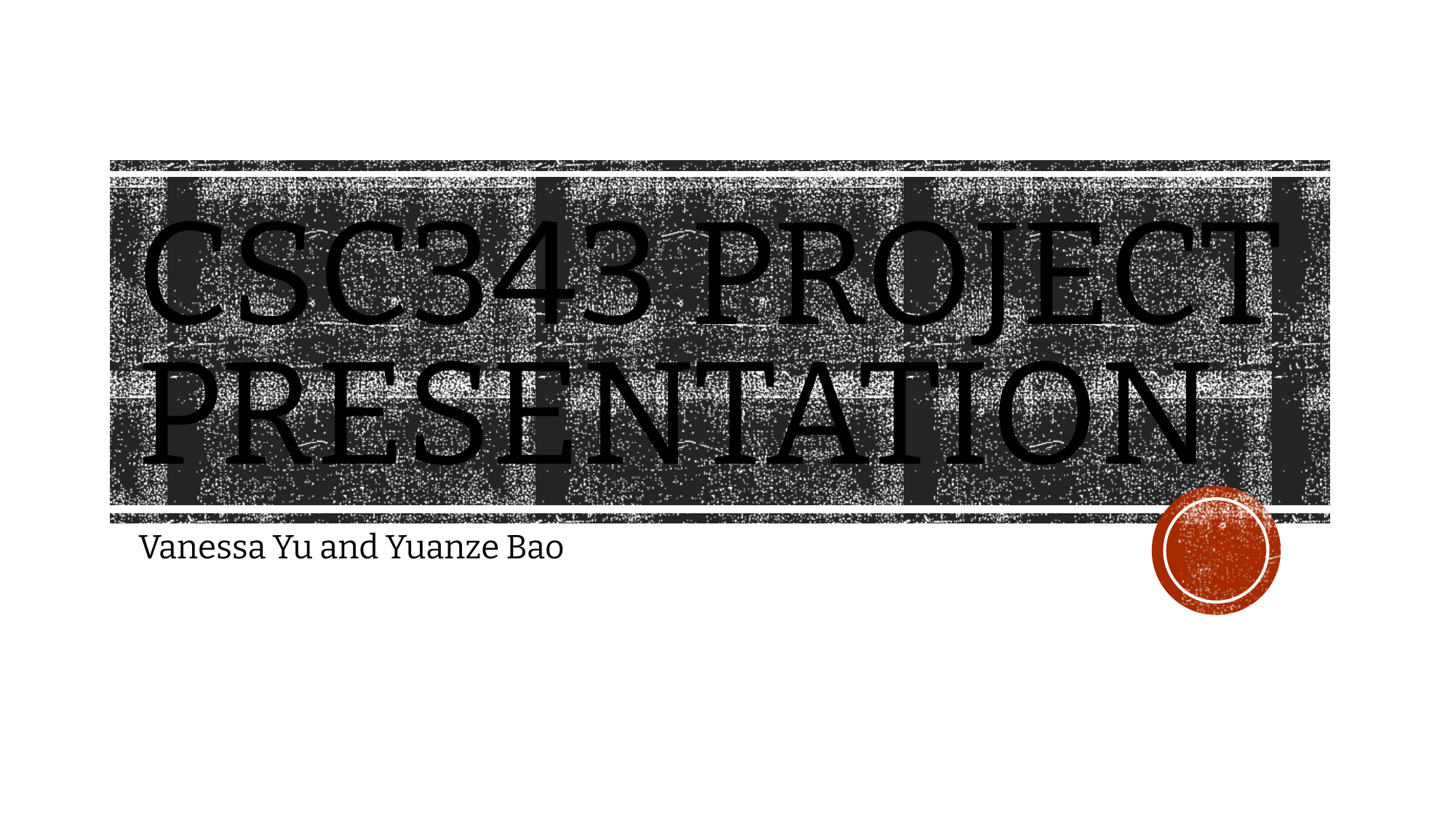

# CSC343 PROJECT PRESENTATION
Vanessa Yu and Yuanze Bao